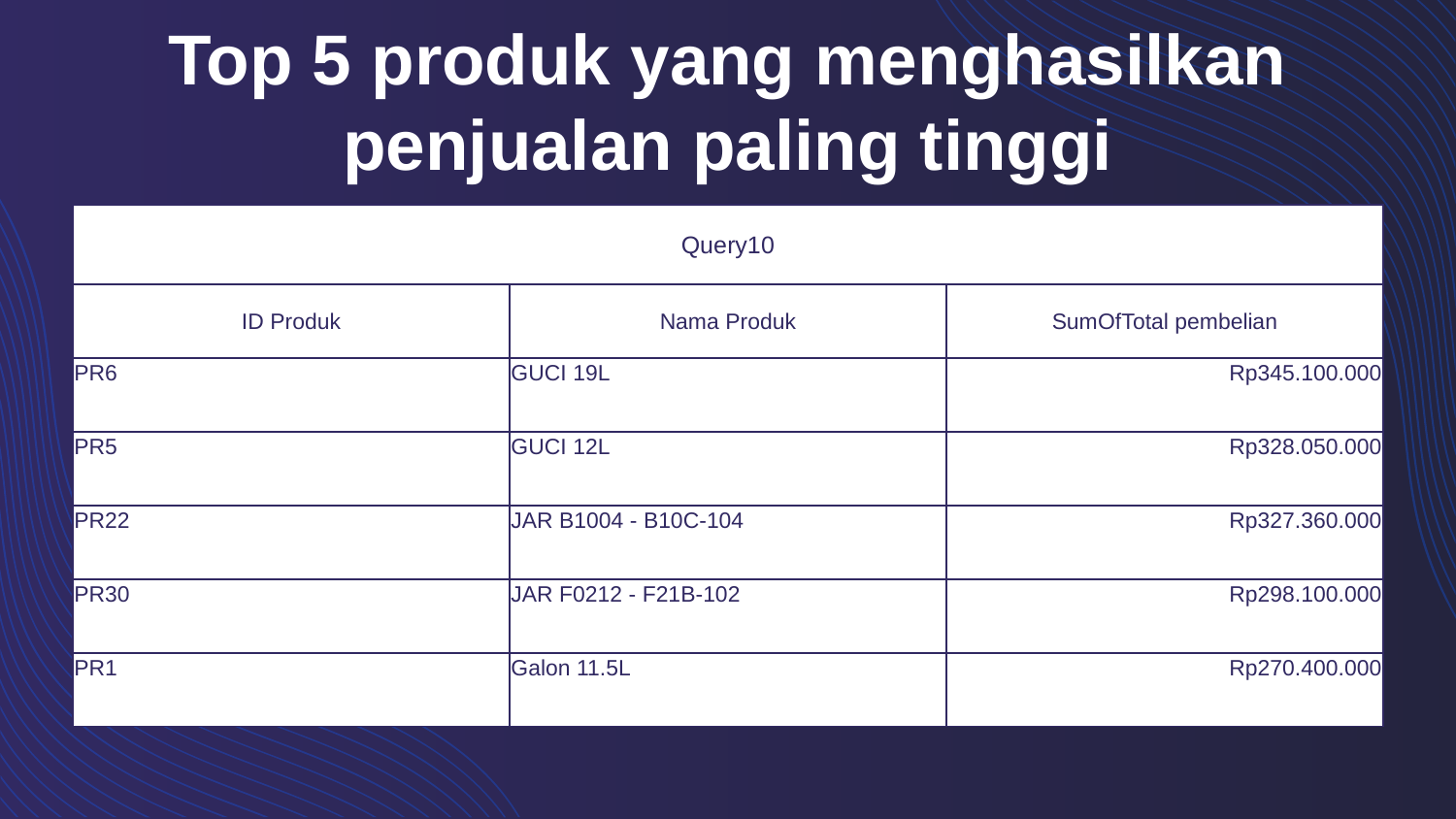

# Top 5 produk yang menghasilkan penjualan paling tinggi

| Query10 |  |  |
| --- | --- | --- |
| ID Produk | Nama Produk | SumOfTotal pembelian |
| PR6 | GUCI 19L | Rp345.100.000 |
| PR5 | GUCI 12L | Rp328.050.000 |
| PR22 | JAR B1004 - B10C-104 | Rp327.360.000 |
| PR30 | JAR F0212 - F21B-102 | Rp298.100.000 |
| PR1 | Galon 11.5L | Rp270.400.000 |